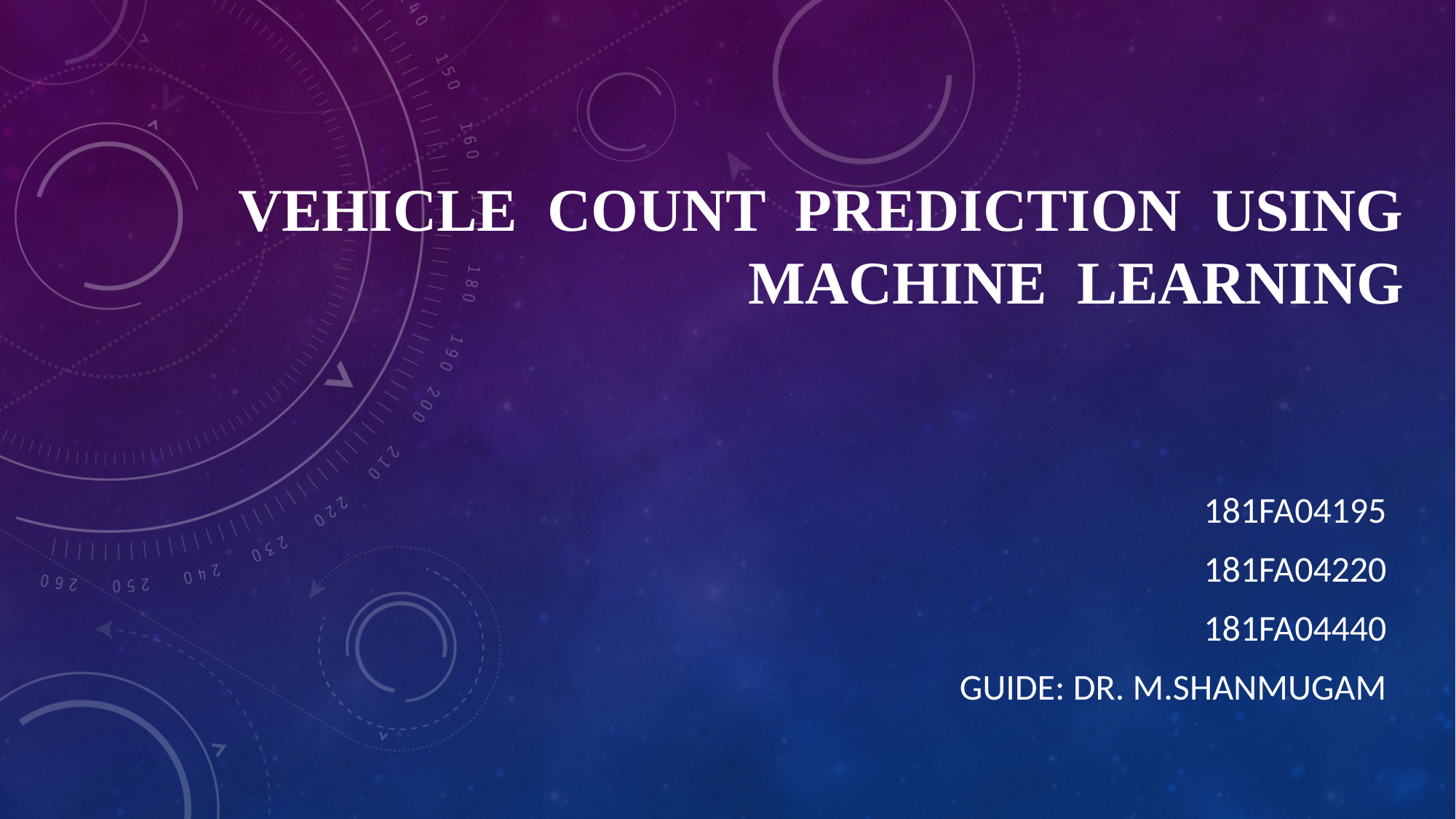

# VEHICLE  COUNT  PREDICTION  USING MACHINE  LEARNING
181fa04195
181fa04220
181fa04440
Guide: Dr. M.SHANMUGAM